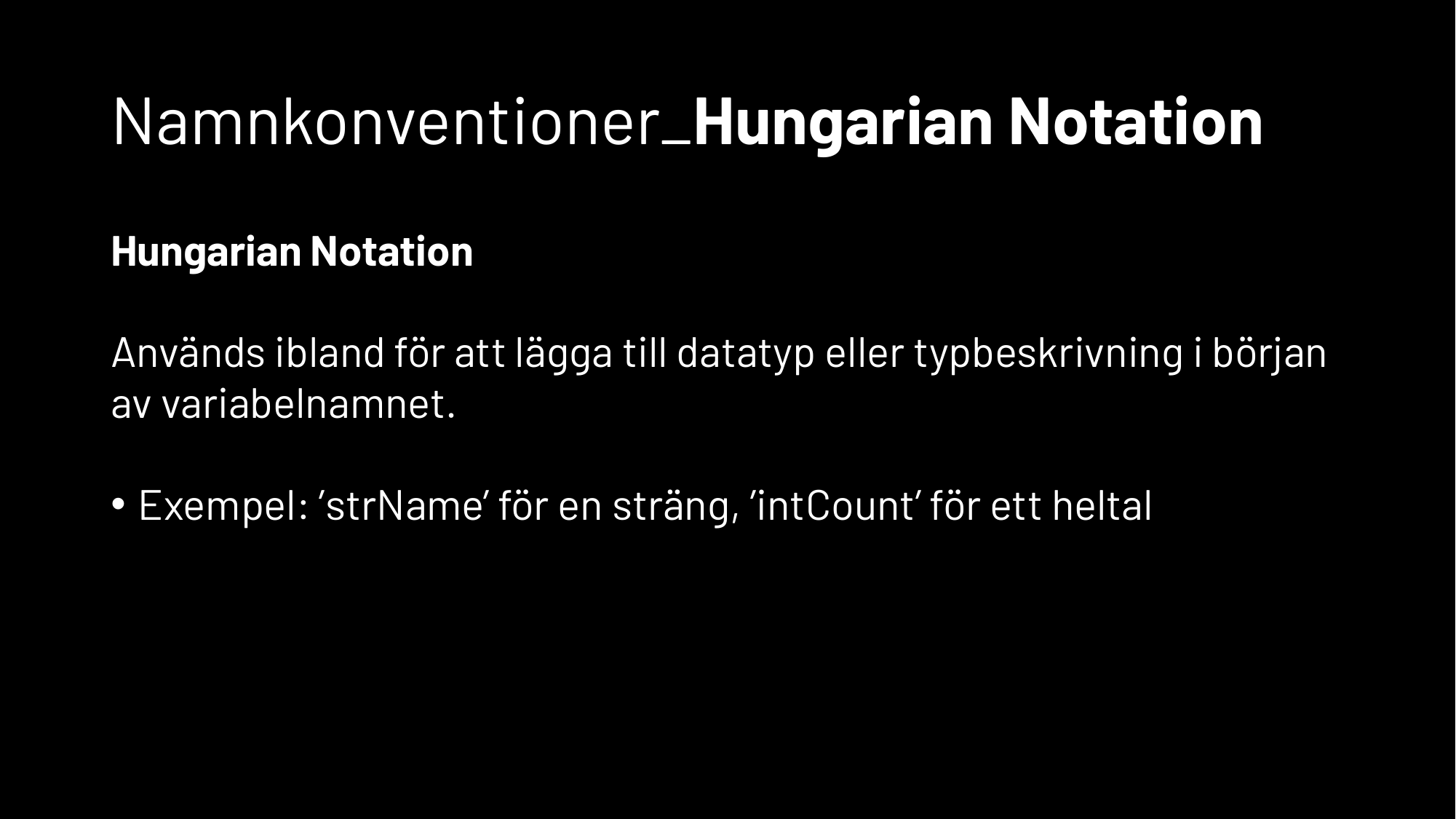

# Namnkonventioner_Hungarian Notation
Hungarian Notation

Används ibland för att lägga till datatyp eller typbeskrivning i början av variabelnamnet.

Exempel: ’strName’ för en sträng, ’intCount’ för ett heltal